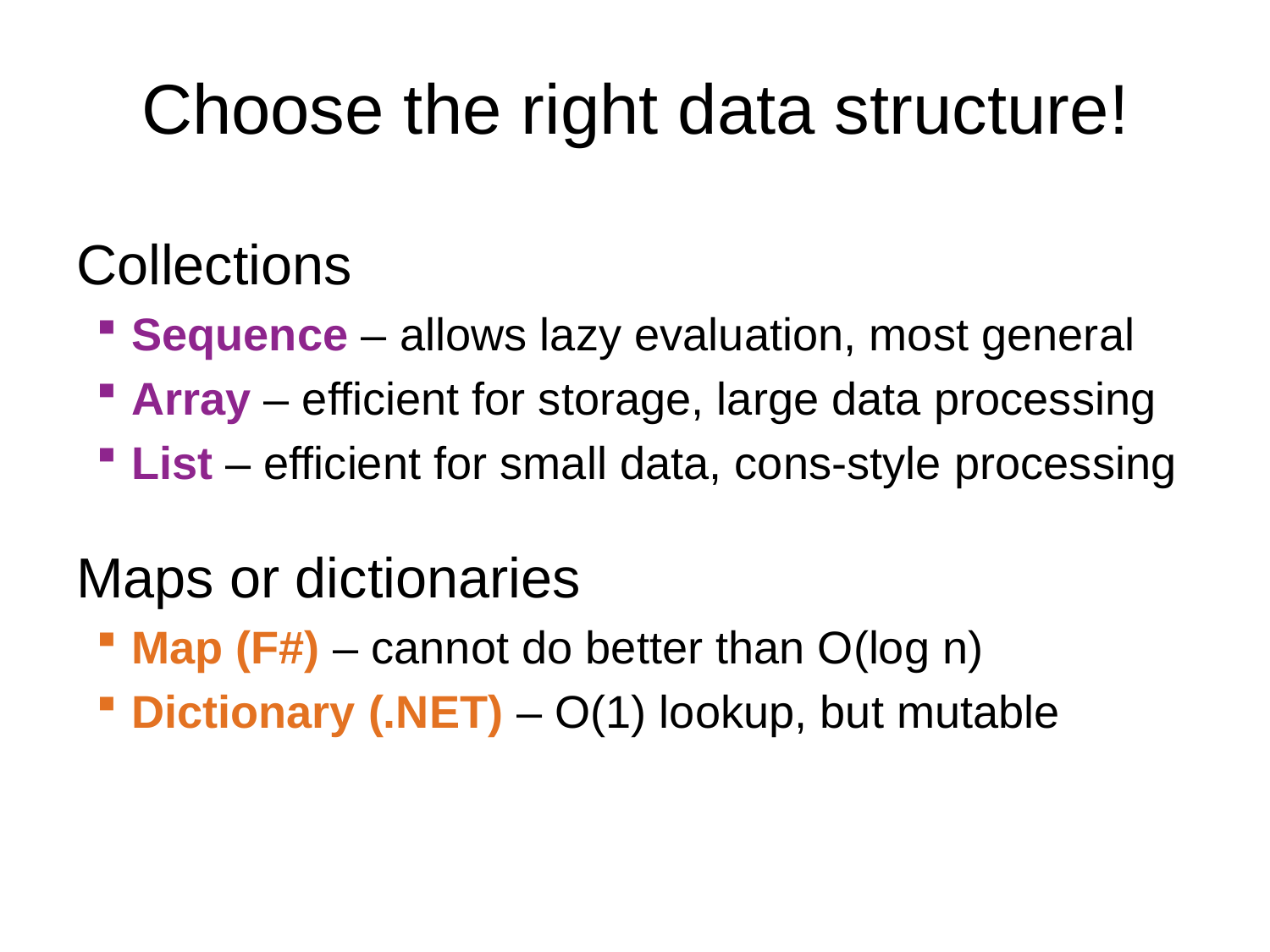

# Choose the right data structure!
Collections
Sequence – allows lazy evaluation, most general
Array – efficient for storage, large data processing
List – efficient for small data, cons-style processing
Maps or dictionaries
Map (F#) – cannot do better than O(log n)
Dictionary (.NET) – O(1) lookup, but mutable